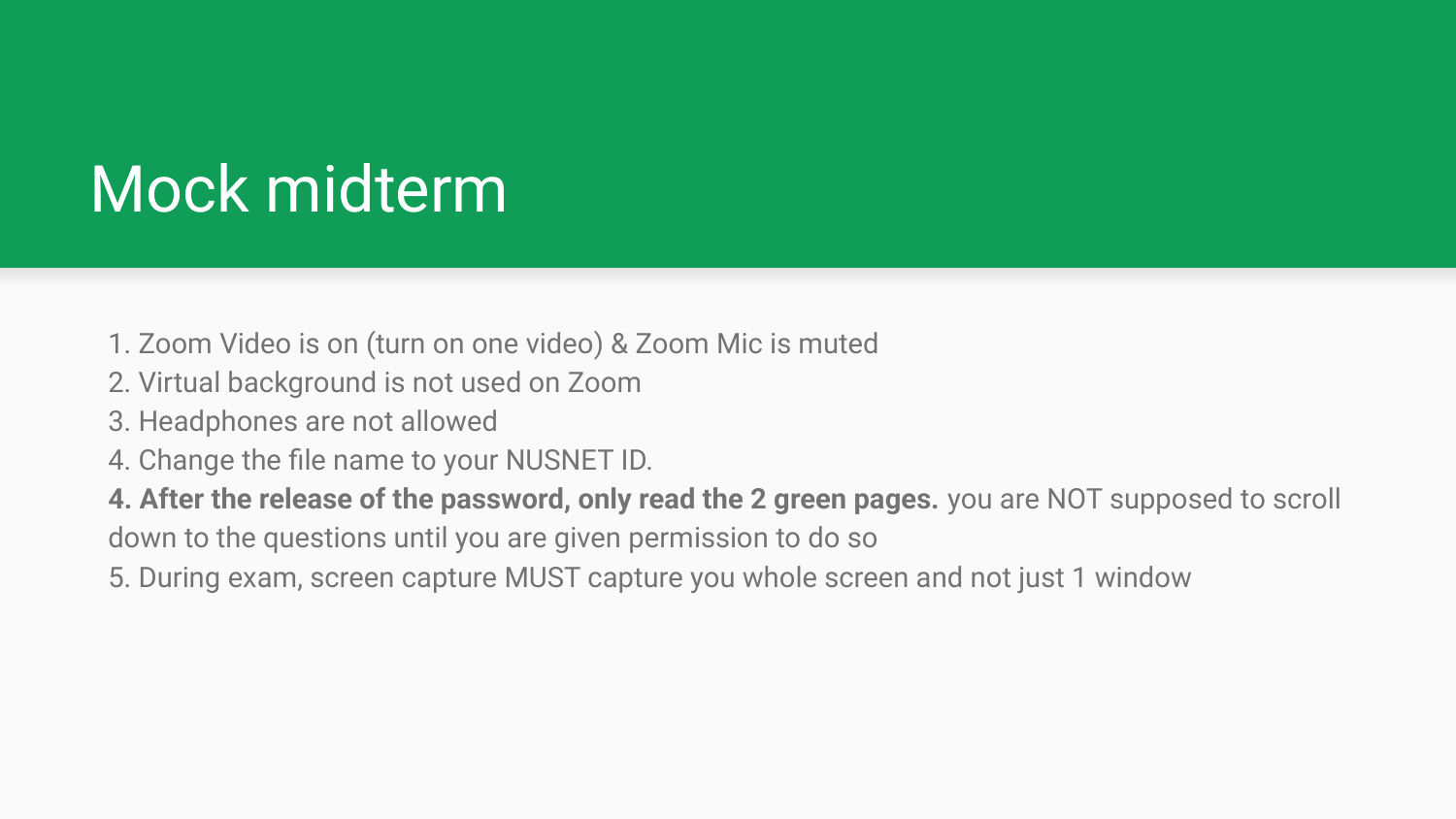

# Mock midterm
1. Zoom Video is on (turn on one video) & Zoom Mic is muted
2. Virtual background is not used on Zoom
3. Headphones are not allowed
4. Change the file name to your NUSNET ID.
4. After the release of the password, only read the 2 green pages. you are NOT supposed to scroll down to the questions until you are given permission to do so
5. During exam, screen capture MUST capture you whole screen and not just 1 window